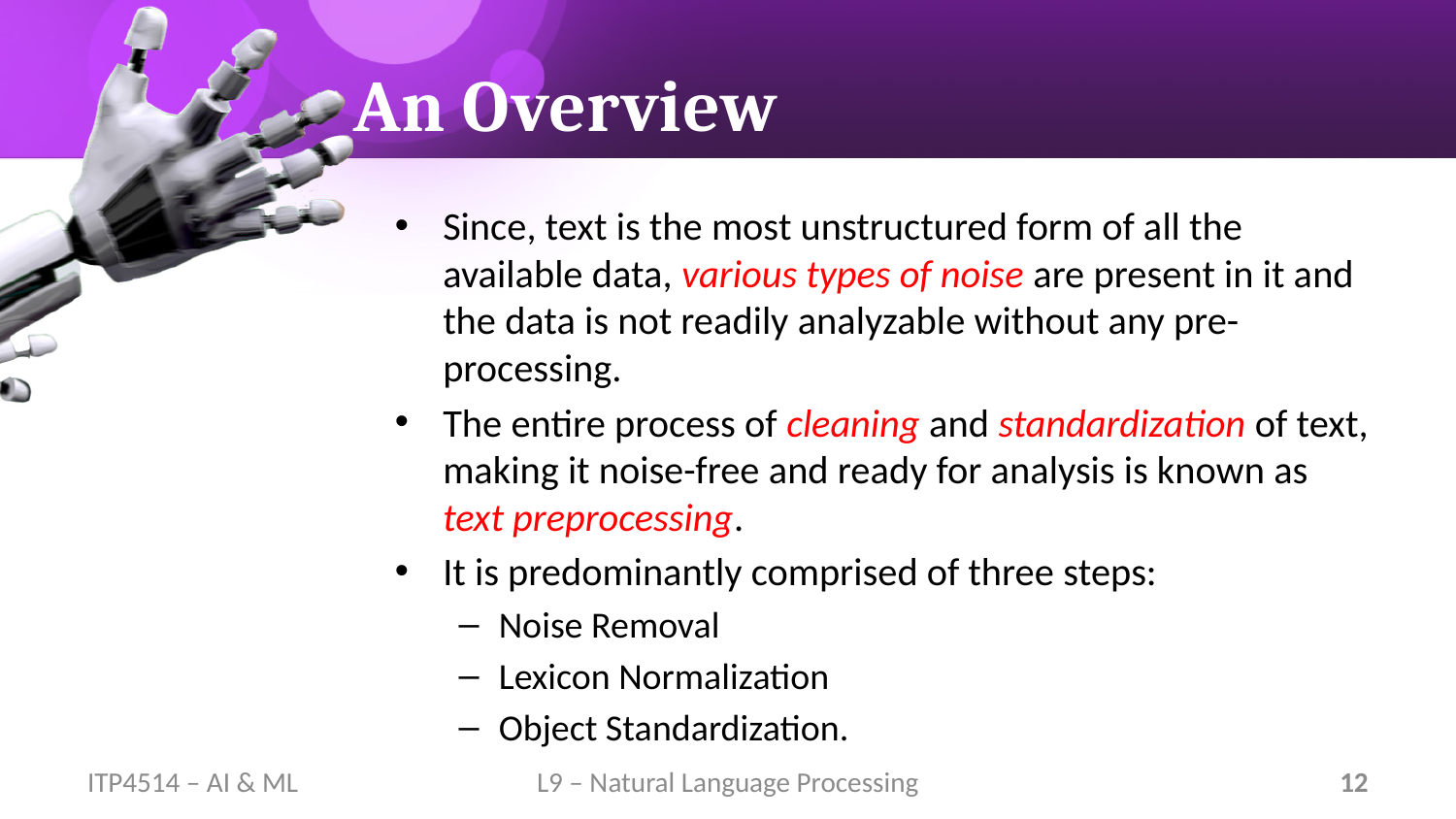

# An Overview
Since, text is the most unstructured form of all the available data, various types of noise are present in it and the data is not readily analyzable without any pre-processing.
The entire process of cleaning and standardization of text, making it noise-free and ready for analysis is known as text preprocessing.
It is predominantly comprised of three steps:
Noise Removal
Lexicon Normalization
Object Standardization.
ITP4514 – AI & ML
L9 – Natural Language Processing
12